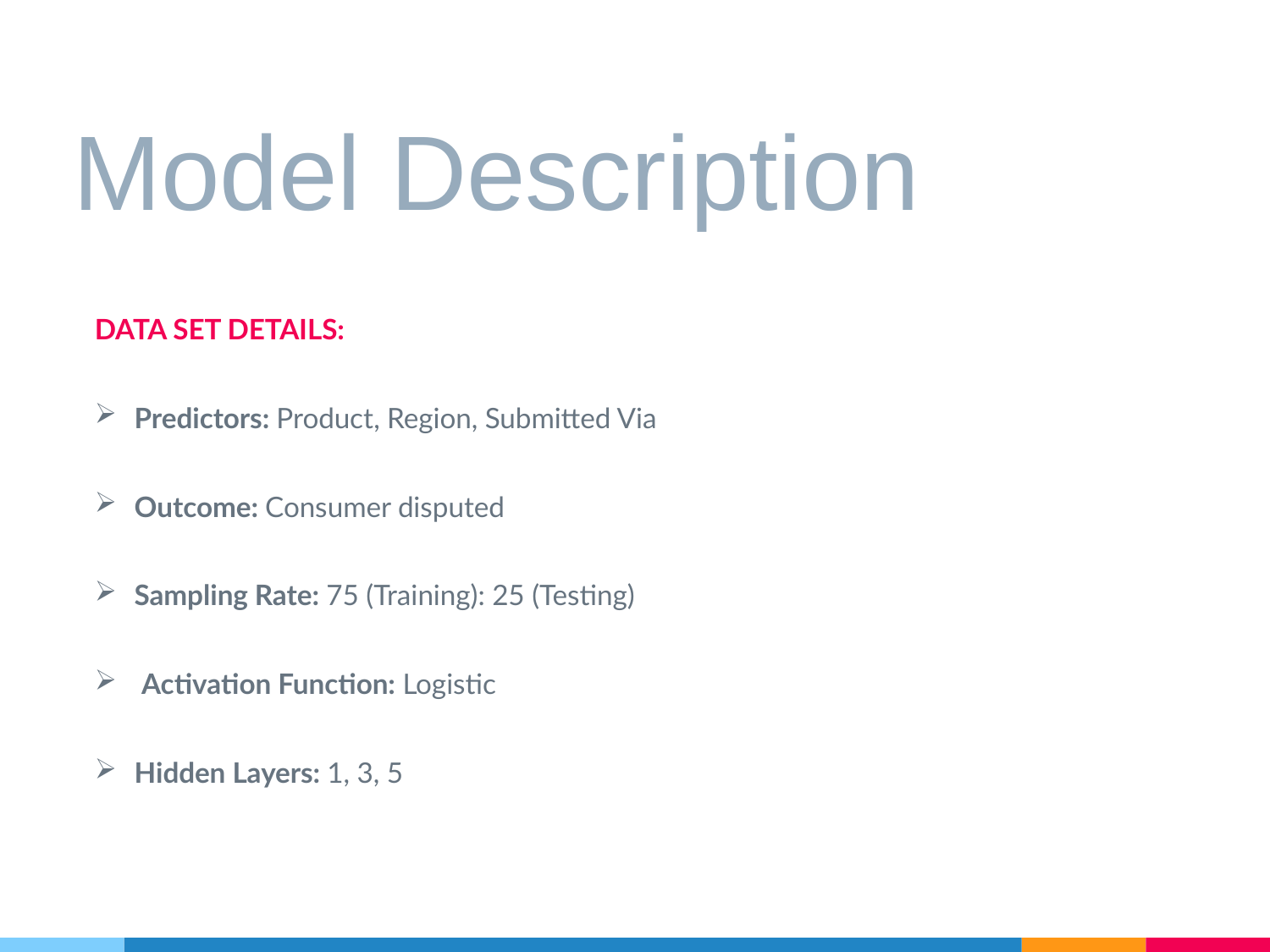

# Model Description
DATA SET DETAILS:

Predictors: Product, Region, Submitted Via

Outcome: Consumer disputed

Sampling Rate: 75 (Training): 25 (Testing)

 Activation Function: Logistic

Hidden Layers: 1, 3, 5